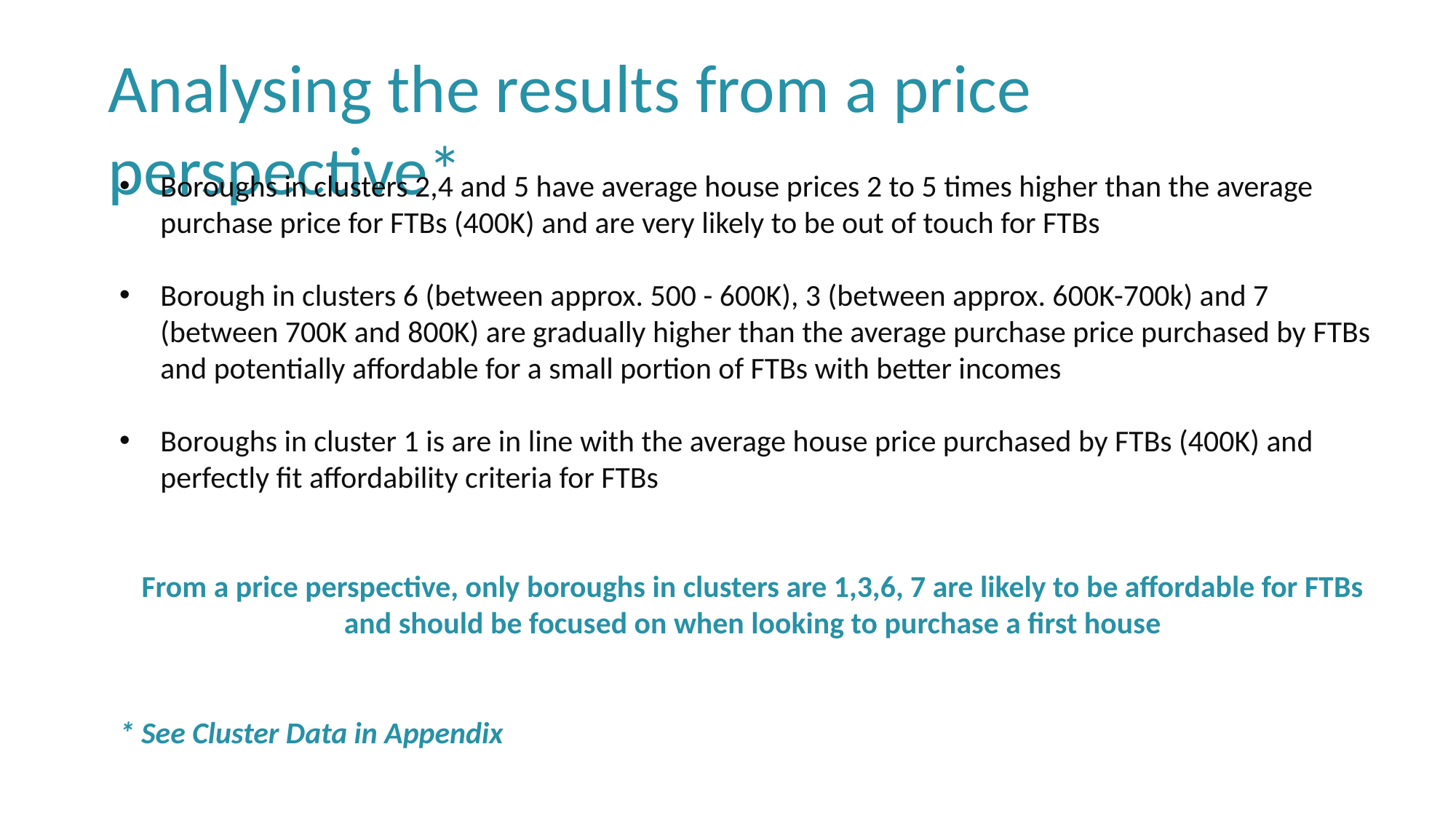

Analysing the results from a price perspective*
Boroughs in clusters 2,4 and 5 have average house prices 2 to 5 times higher than the average purchase price for FTBs (400K) and are very likely to be out of touch for FTBs

Borough in clusters 6 (between approx. 500 - 600K), 3 (between approx. 600K-700k) and 7 (between 700K and 800K) are gradually higher than the average purchase price purchased by FTBs and potentially affordable for a small portion of FTBs with better incomes

Boroughs in cluster 1 is are in line with the average house price purchased by FTBs (400K) and perfectly fit affordability criteria for FTBs

From a price perspective, only boroughs in clusters are 1,3,6, 7 are likely to be affordable for FTBs and should be focused on when looking to purchase a first house

* See Cluster Data in Appendix